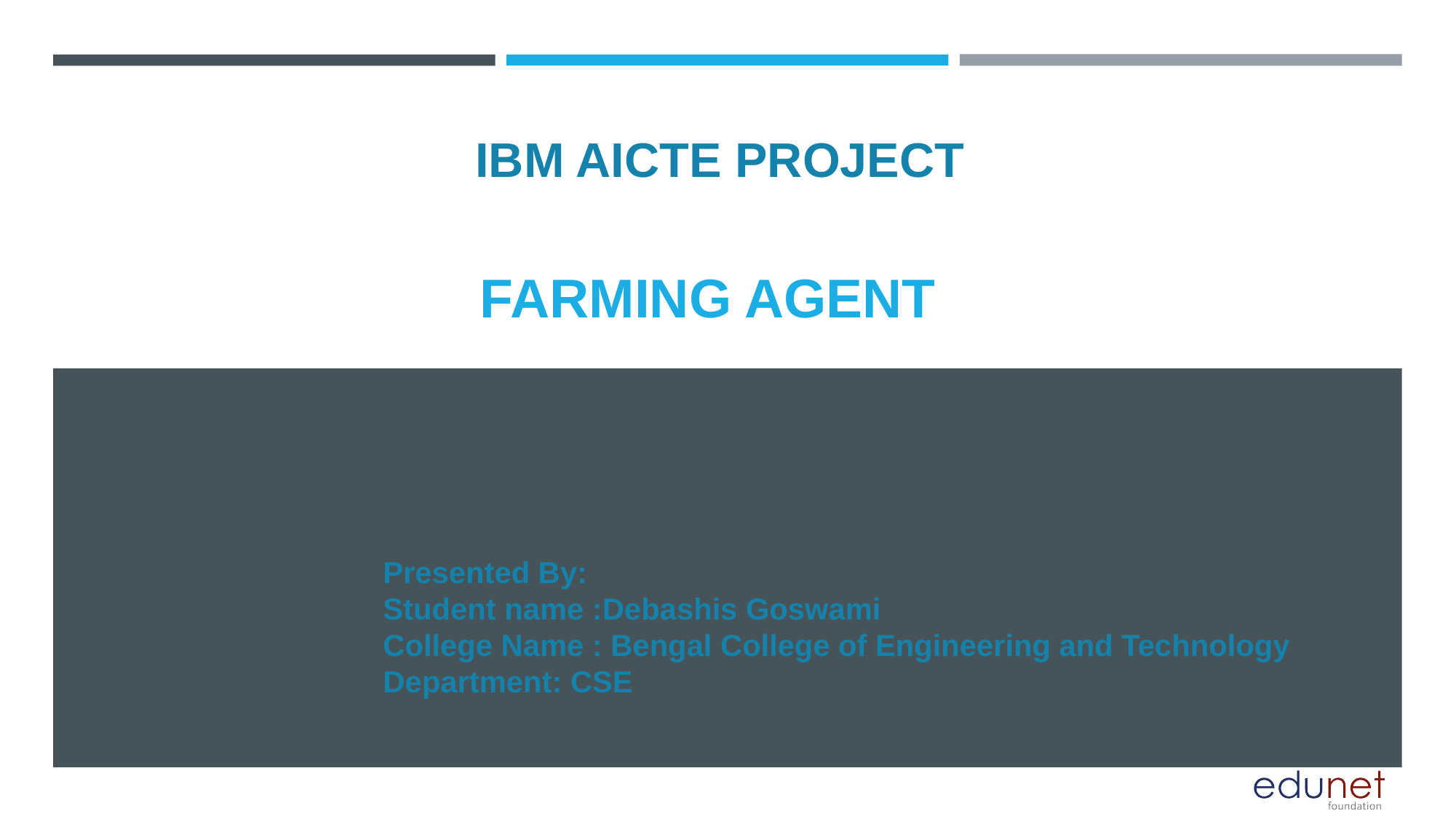

IBM AICTE PROJECT
# FARMING AGENT
Presented By:
Student name :Debashis Goswami
College Name : Bengal College of Engineering and Technology
Department: CSE